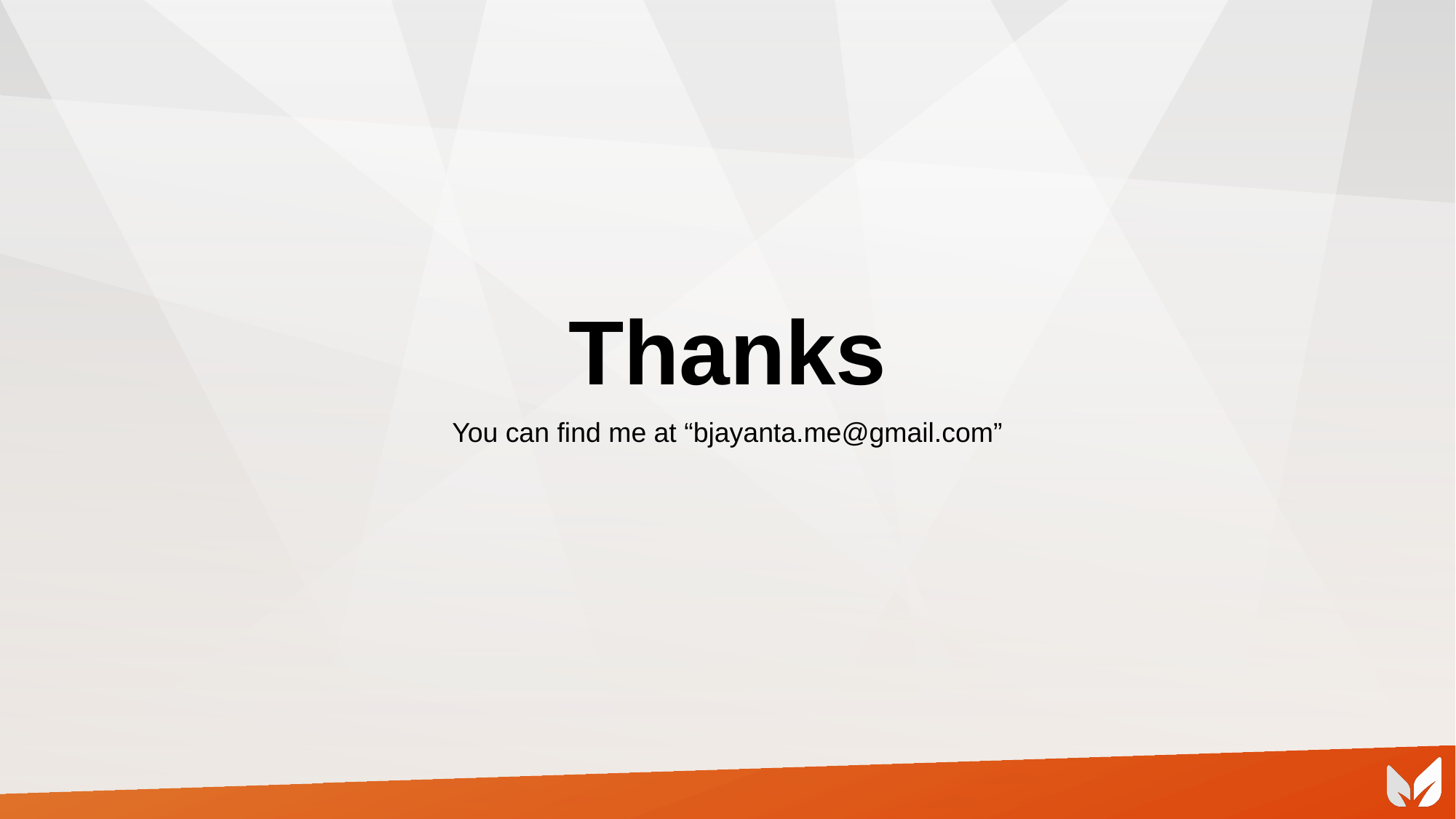

Thanks
You can find me at “bjayanta.me@gmail.com”